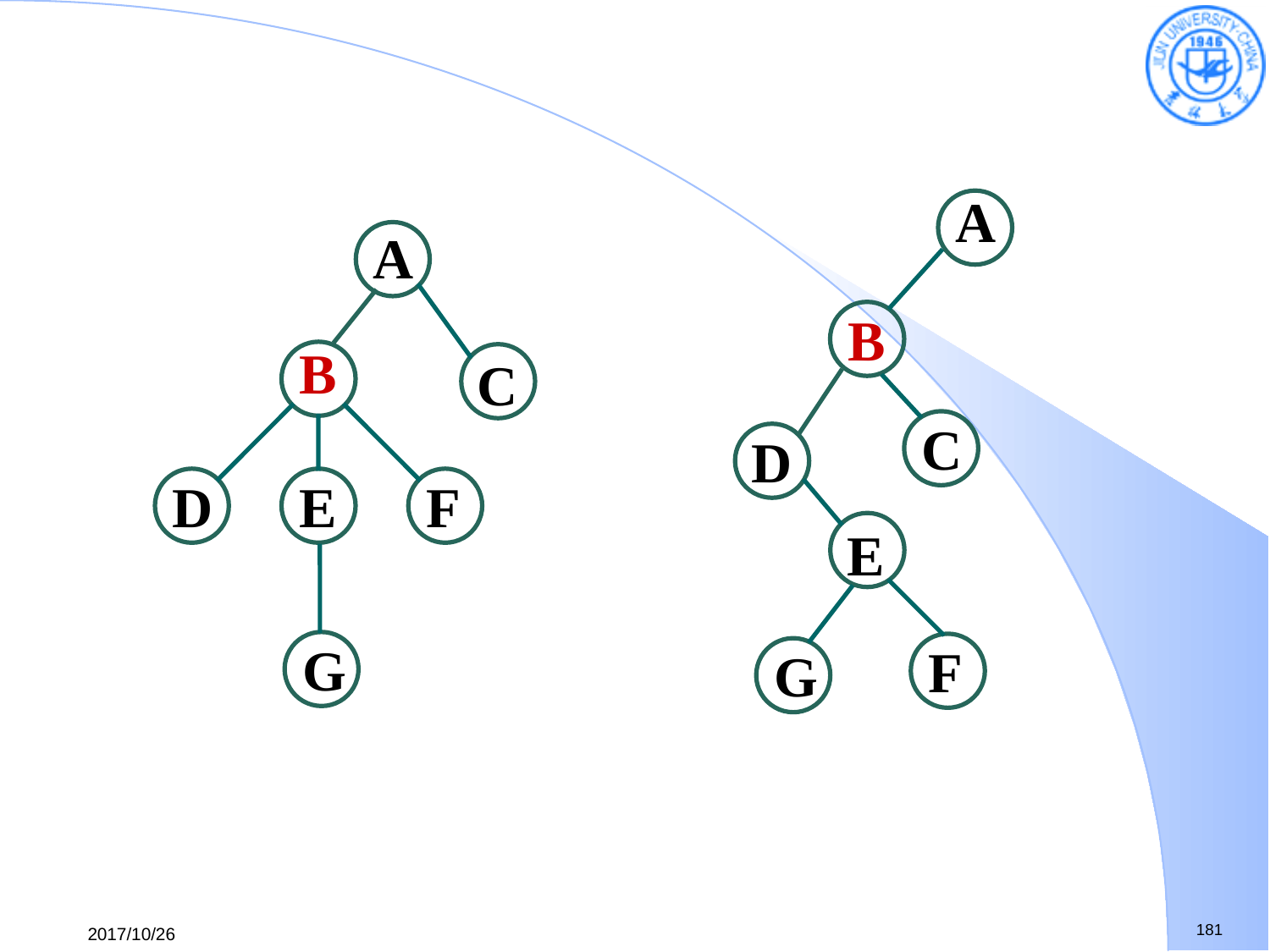

A

B

C

D

E

F

G

A

C

B

D

E

F

G